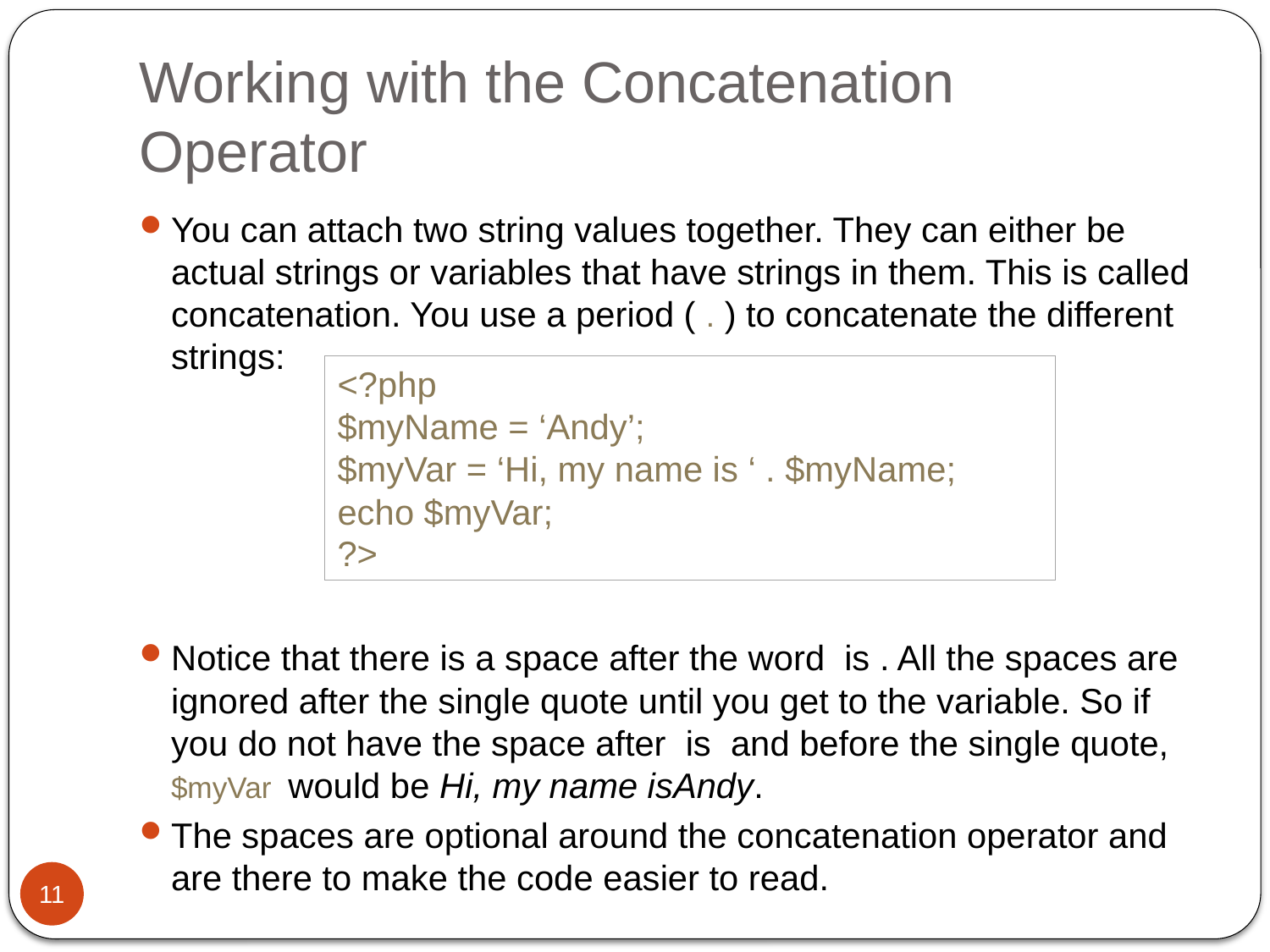

# Working with the Concatenation Operator
You can attach two string values together. They can either be actual strings or variables that have strings in them. This is called concatenation. You use a period ( . ) to concatenate the different strings:

Notice that there is a space after the word  is . All the spaces are ignored after the single quote until you get to the variable. So if you do not have the space after  is  and before the single quote,  $myVar  would be Hi, my name isAndy.
The spaces are optional around the concatenation operator and are there to make the code easier to read.
<?php
$myName = ‘Andy’;
$myVar = ‘Hi, my name is ‘ . $myName;
echo $myVar;
?>
11